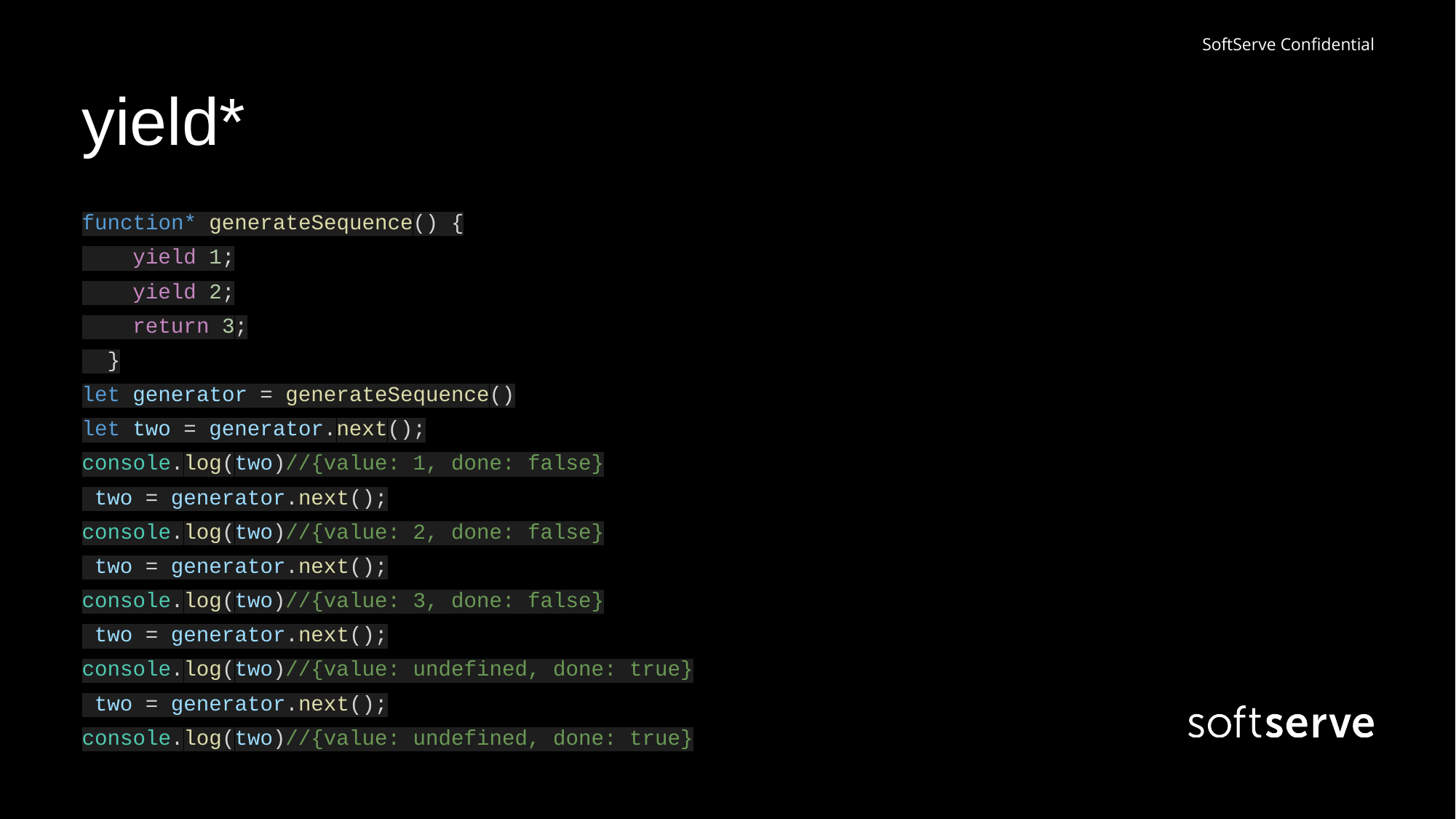

# yield*
function* generateSequence() {
    yield 1;
    yield 2;
    return 3;
  }
let generator = generateSequence()
let two = generator.next();
console.log(two)//{value: 1, done: false}
 two = generator.next();
console.log(two)//{value: 2, done: false}
 two = generator.next();
console.log(two)//{value: 3, done: false}
 two = generator.next();
console.log(two)//{value: undefined, done: true}
 two = generator.next();
console.log(two)//{value: undefined, done: true}